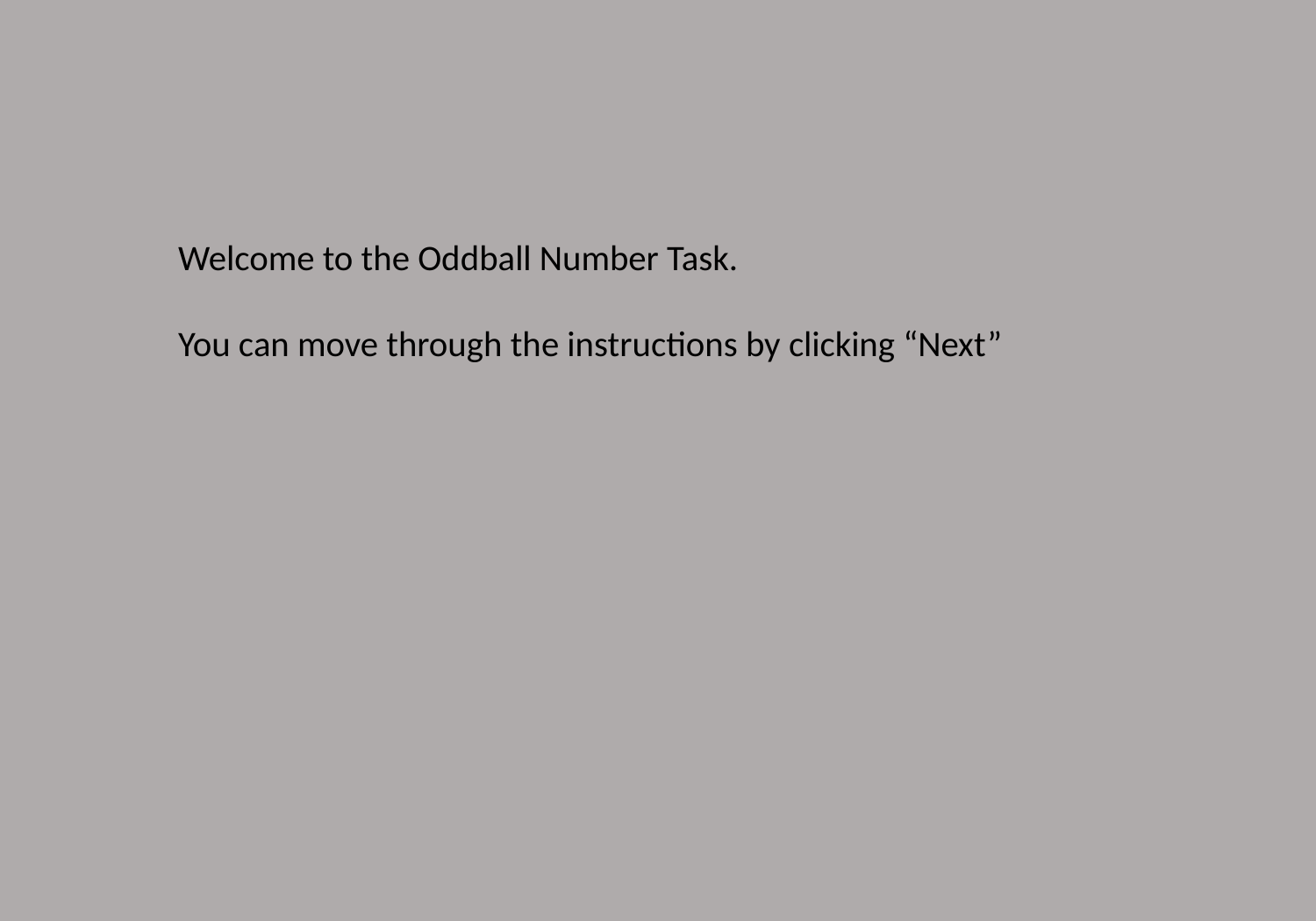

Welcome to the Oddball Number Task.

You can move through the instructions by clicking “Next”